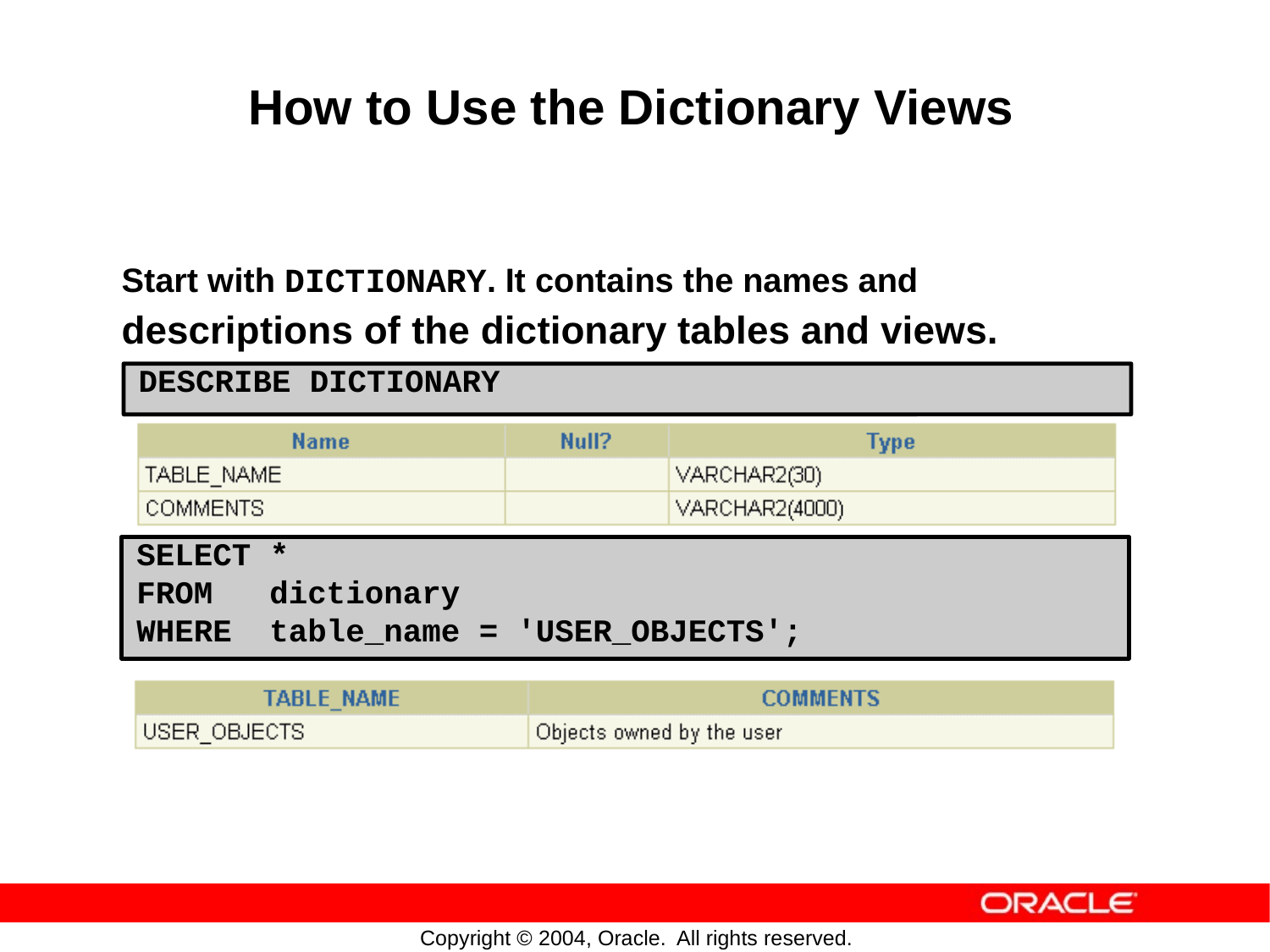

How to Use the Dictionary Views
Start with DICTIONARY. It contains the names and
descriptions
of
the
dictionary
tables
and
views.

DESCRIBE DICTIONARY

SELECT *
FROM  dictionary
WHERE table_name = 'USER_OBJECTS';

Copyright © 2004, Oracle.
All rights reserved.